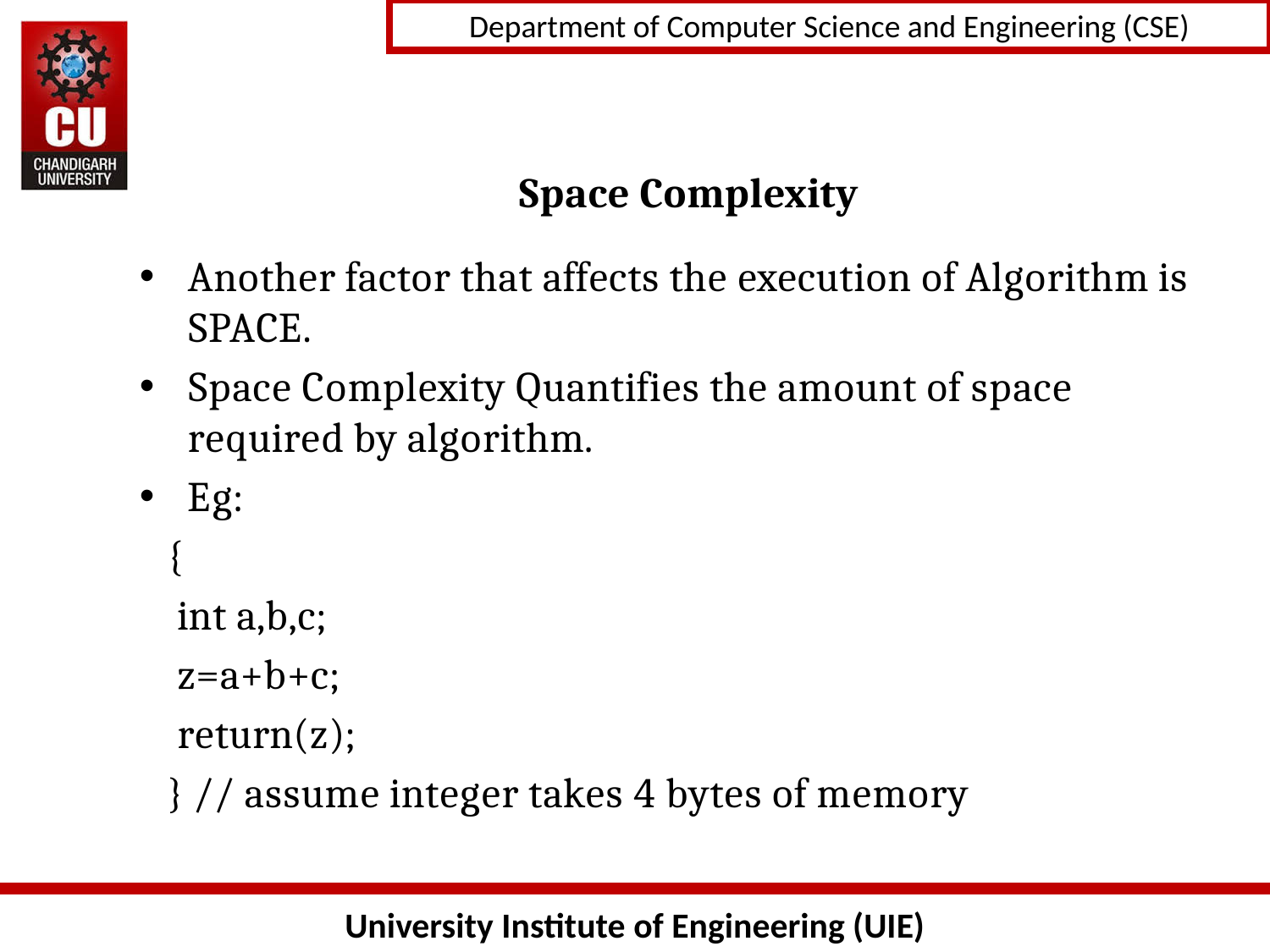

# Space Complexity
Another factor that affects the execution of Algorithm is SPACE.
Space Complexity Quantifies the amount of space required by algorithm.
Eg:
   {
    int a,b,c;
    z=a+b+c;
    return(z);
   } // assume integer takes 4 bytes of memory